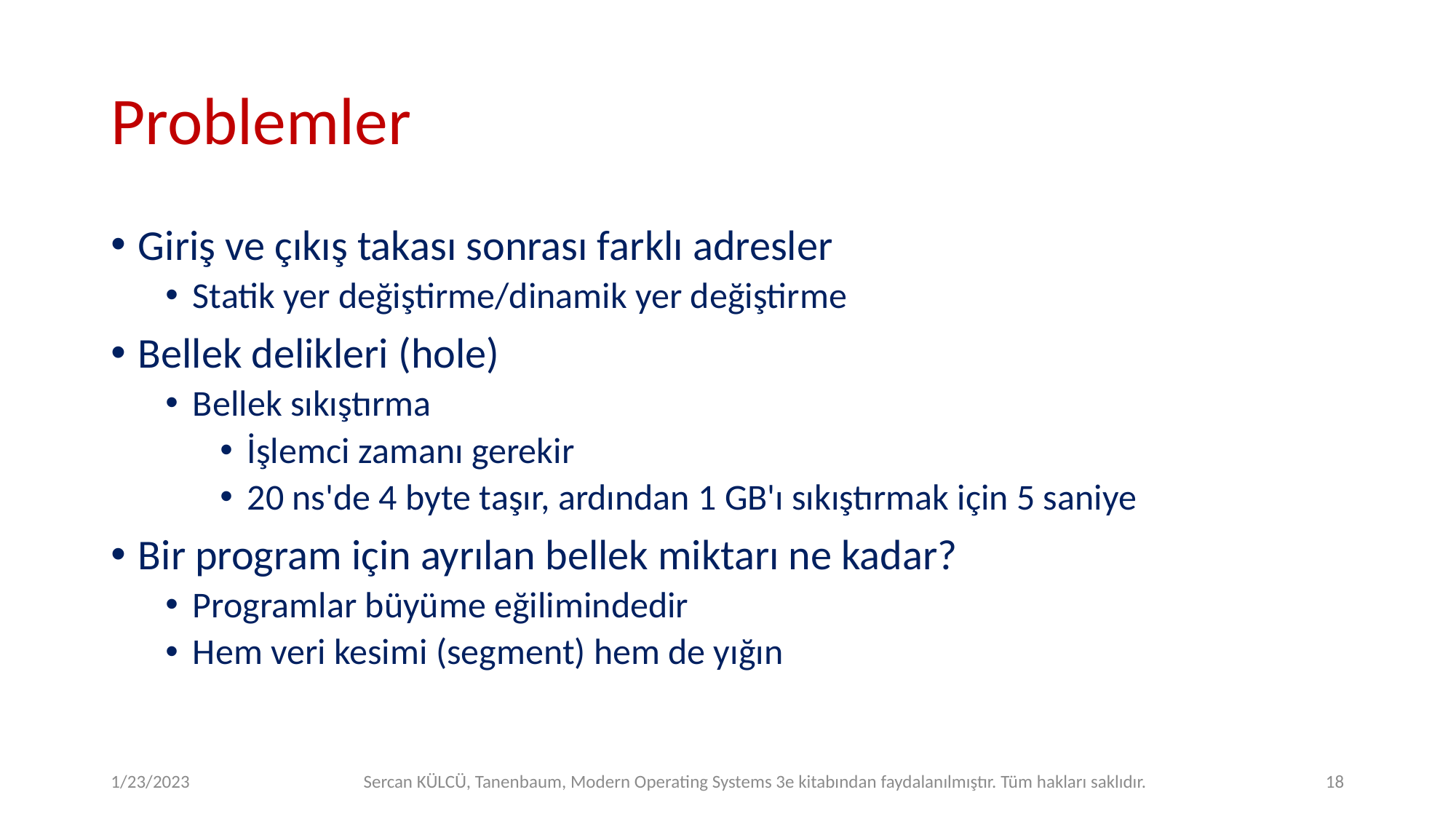

# Problemler
Giriş ve çıkış takası sonrası farklı adresler
Statik yer değiştirme/dinamik yer değiştirme
Bellek delikleri (hole)
Bellek sıkıştırma
İşlemci zamanı gerekir
20 ns'de 4 byte taşır, ardından 1 GB'ı sıkıştırmak için 5 saniye
Bir program için ayrılan bellek miktarı ne kadar?
Programlar büyüme eğilimindedir
Hem veri kesimi (segment) hem de yığın
1/23/2023
Sercan KÜLCÜ, Tanenbaum, Modern Operating Systems 3e kitabından faydalanılmıştır. Tüm hakları saklıdır.
18